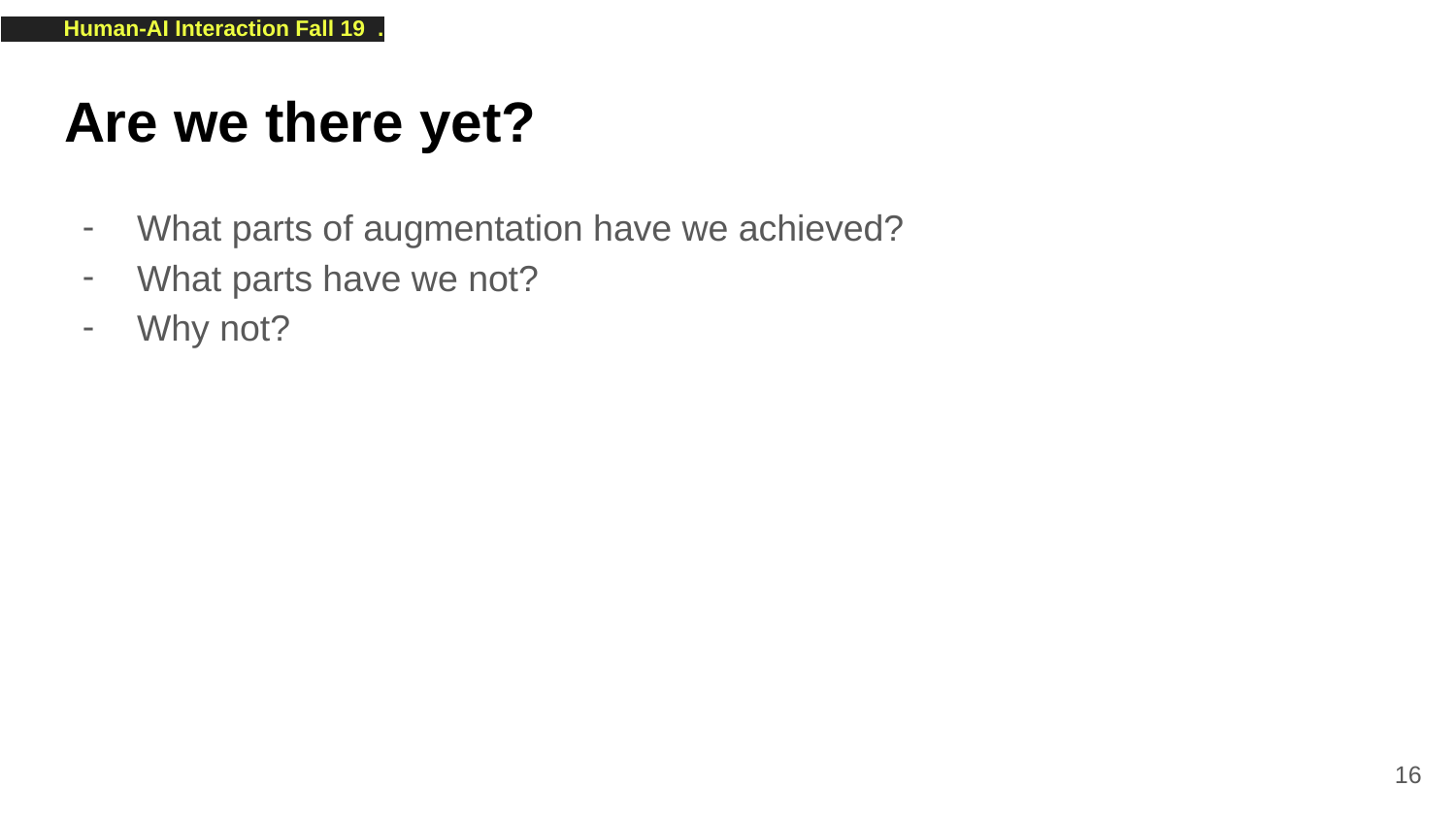

# Are we there yet?
What parts of augmentation have we achieved?
What parts have we not?
Why not?
16